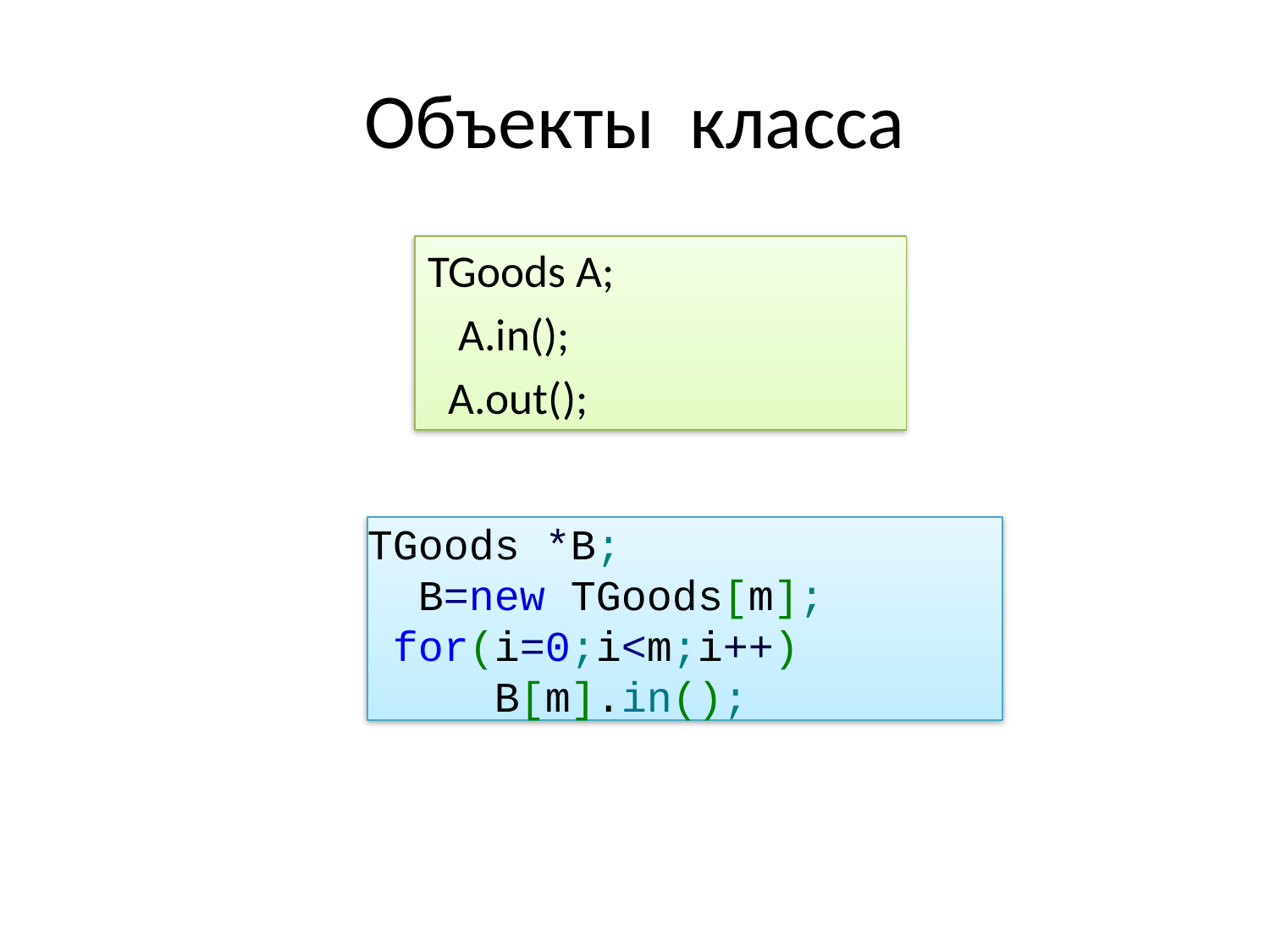

# Объекты  класса
TGoods A;
   A.in();
  A.out();
TGoods *B;
  B=new TGoods[m];
 for(i=0;i<m;i++)
 	B[m].in();